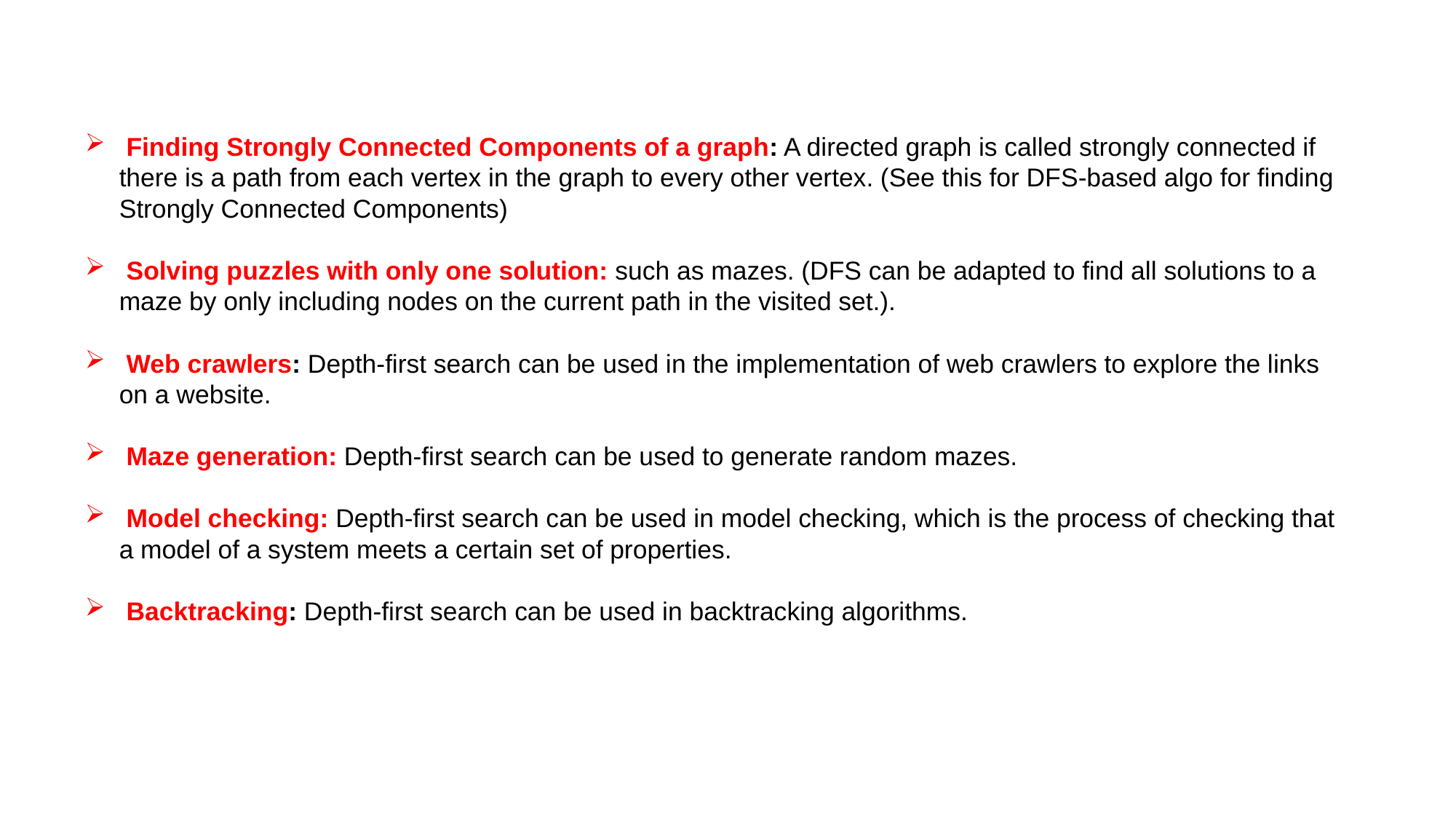

Finding Strongly Connected Components of a graph: A directed graph is called strongly connected if there is a path from each vertex in the graph to every other vertex. (See this for DFS-based algo for finding Strongly Connected Components)

 Solving puzzles with only one solution: such as mazes. (DFS can be adapted to find all solutions to a maze by only including nodes on the current path in the visited set.).

 Web crawlers: Depth-first search can be used in the implementation of web crawlers to explore the links on a website.

 Maze generation: Depth-first search can be used to generate random mazes.

 Model checking: Depth-first search can be used in model checking, which is the process of checking that a model of a system meets a certain set of properties.

 Backtracking: Depth-first search can be used in backtracking algorithms.